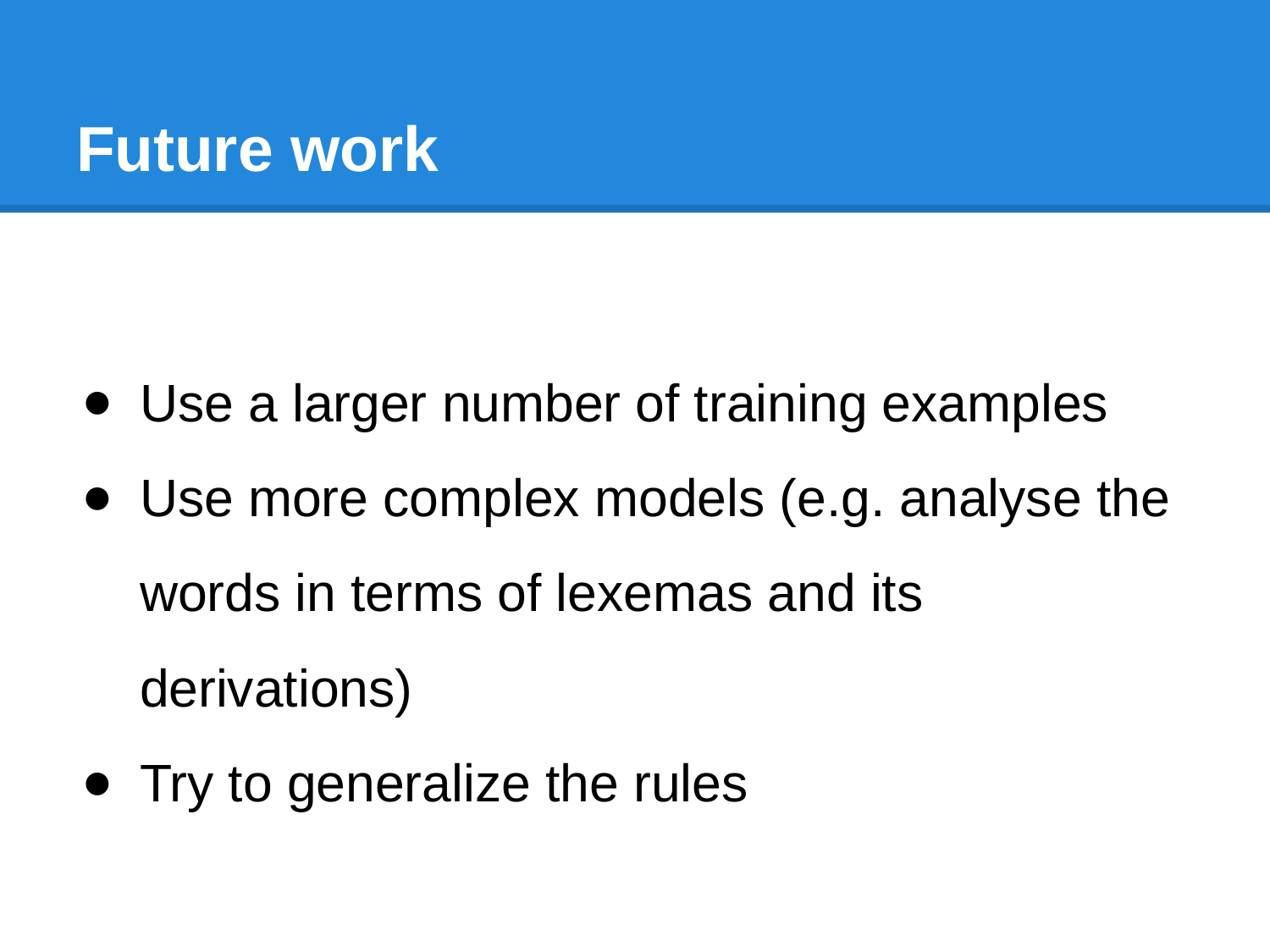

# Future work
Use a larger number of training examples
Use more complex models (e.g. analyse the words in terms of lexemas and its derivations)
Try to generalize the rules